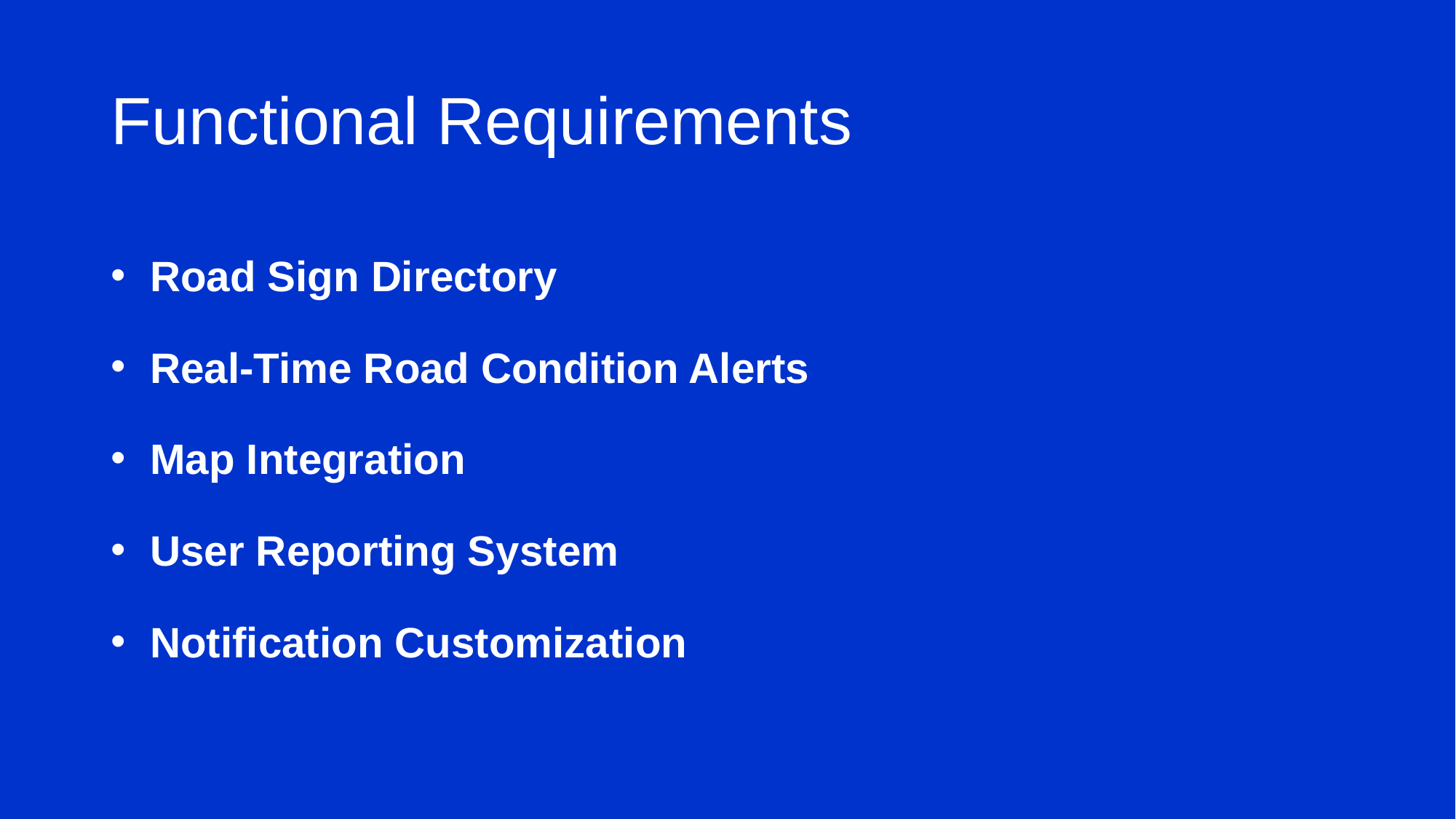

# Functional Requirements
 Road Sign Directory
 Real-Time Road Condition Alerts
 Map Integration
 User Reporting System
 Notification Customization